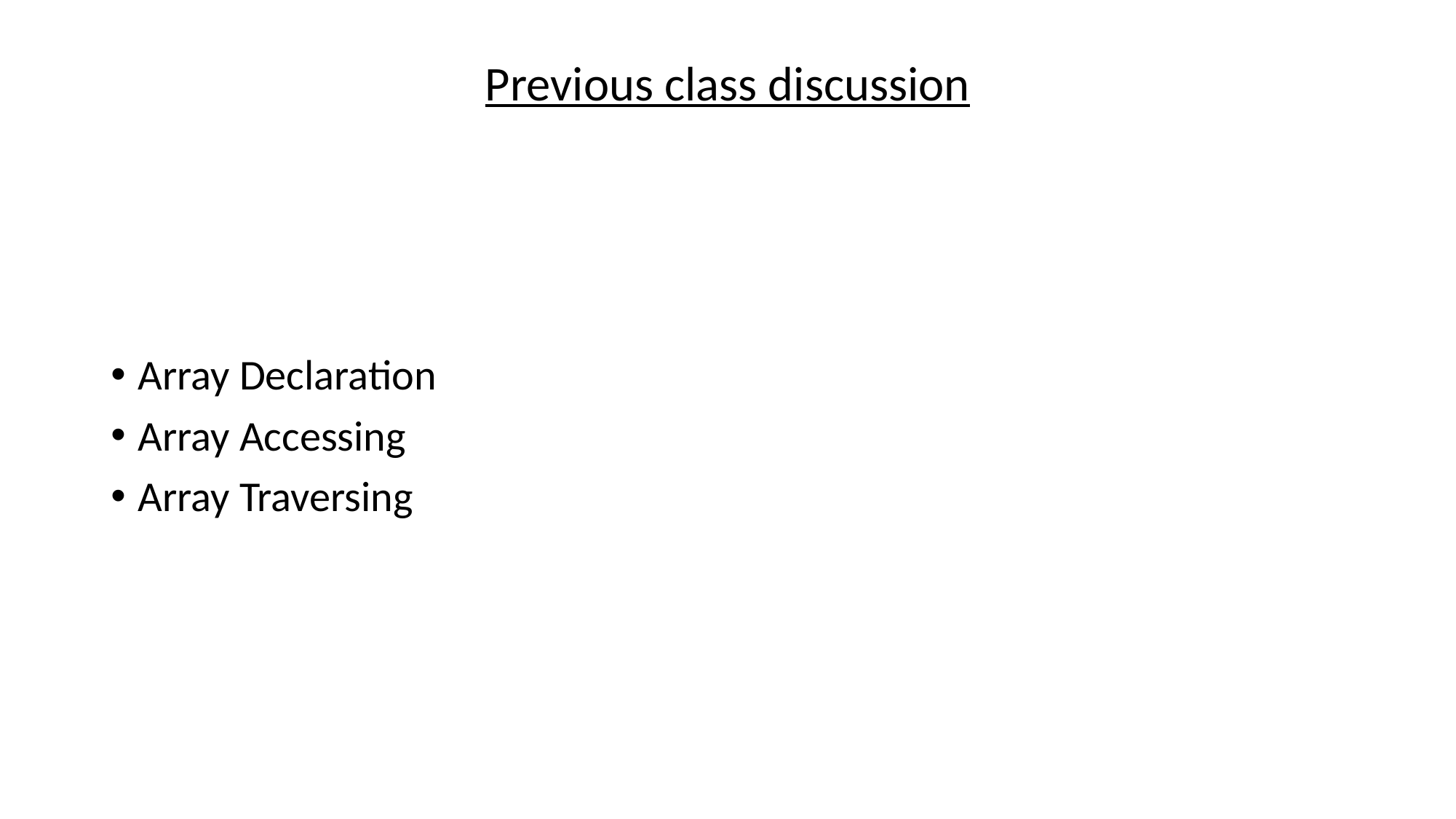

# Previous class discussion
Array Declaration
Array Accessing
Array Traversing